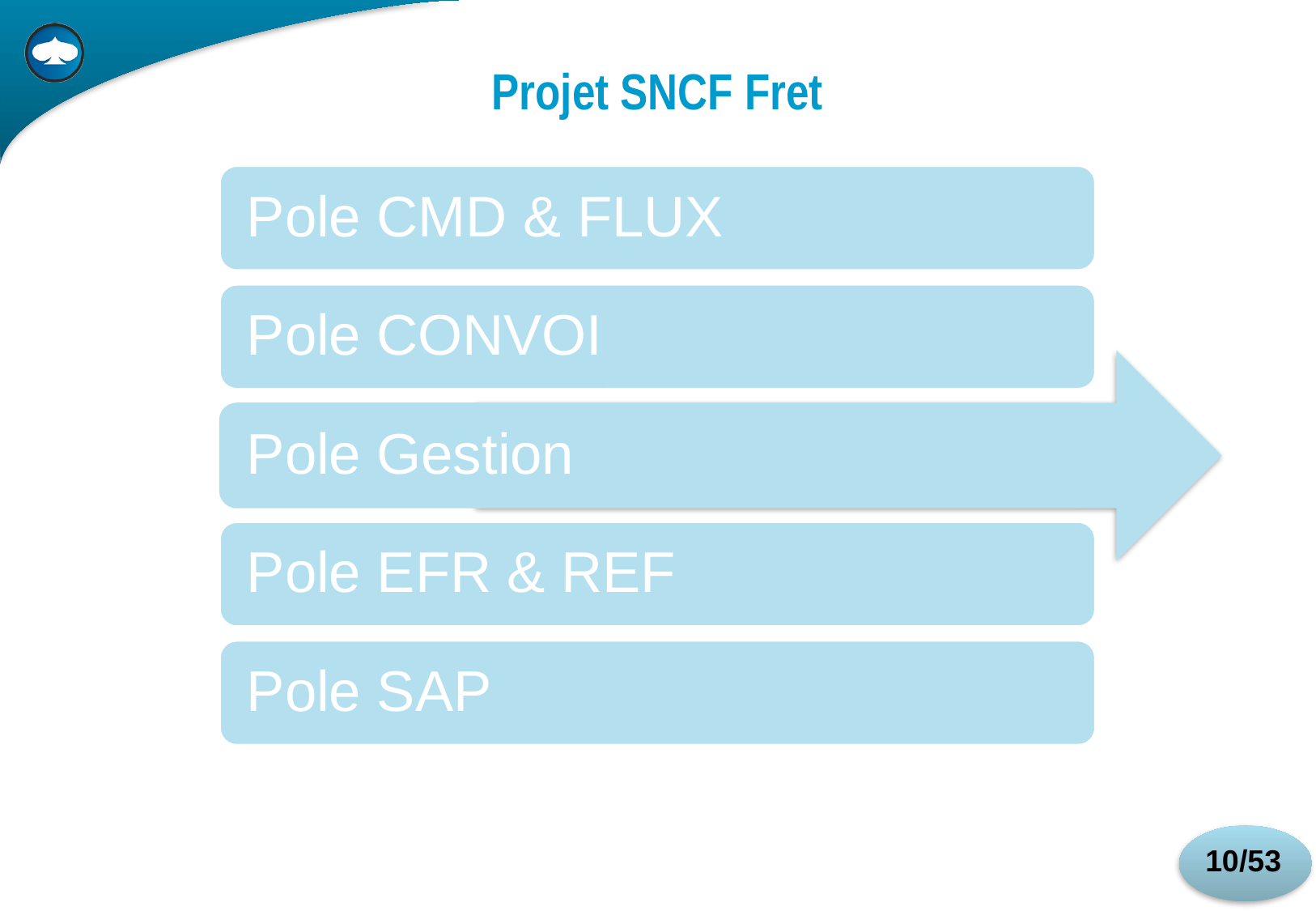

# Projet SNCF Fret
Pole CMD & FLUX
Pole CONVOI
Pole Gestion
Pole EFR & REF
Pole SAP